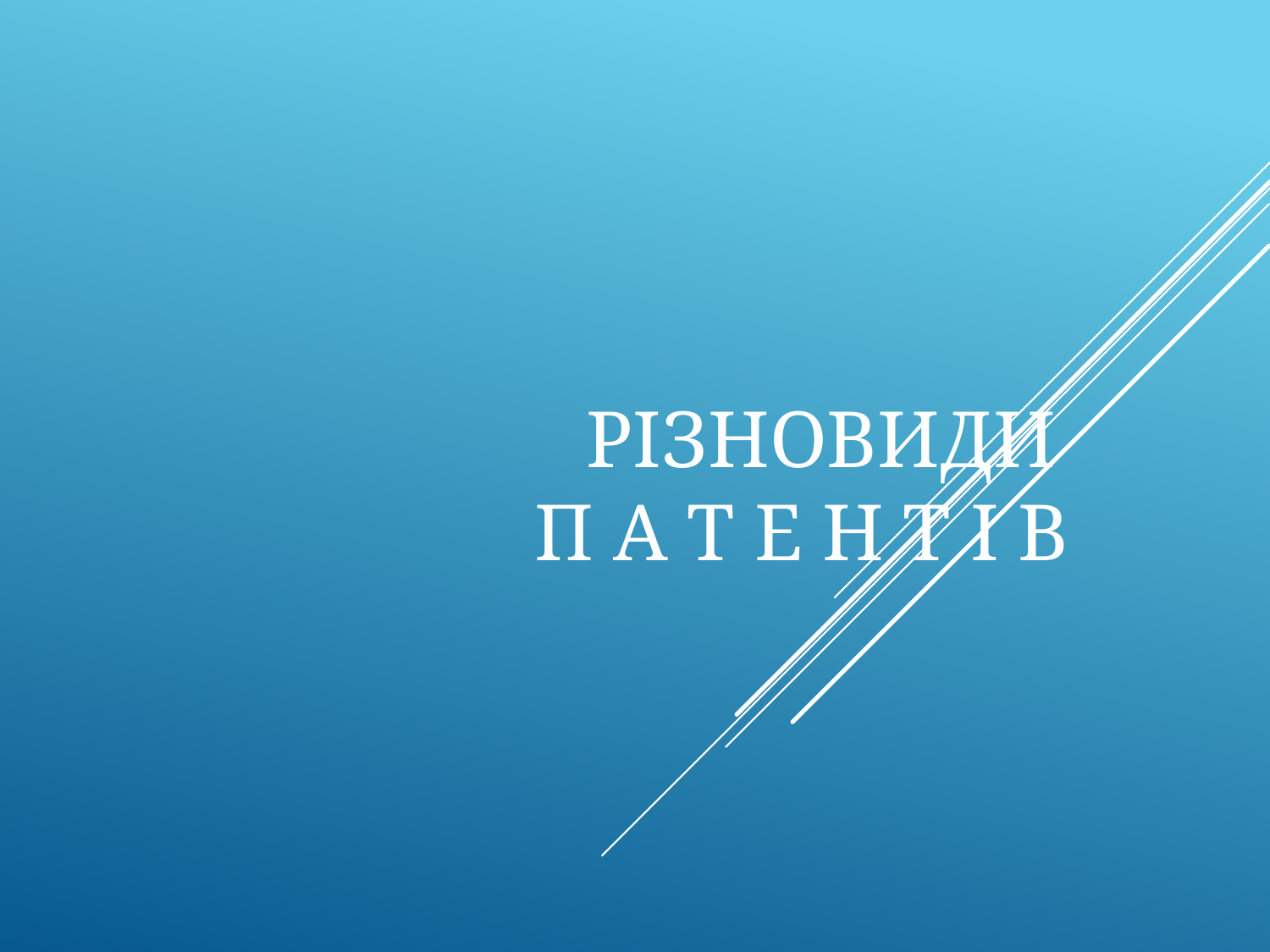

# Різновиди П а т е н т і в